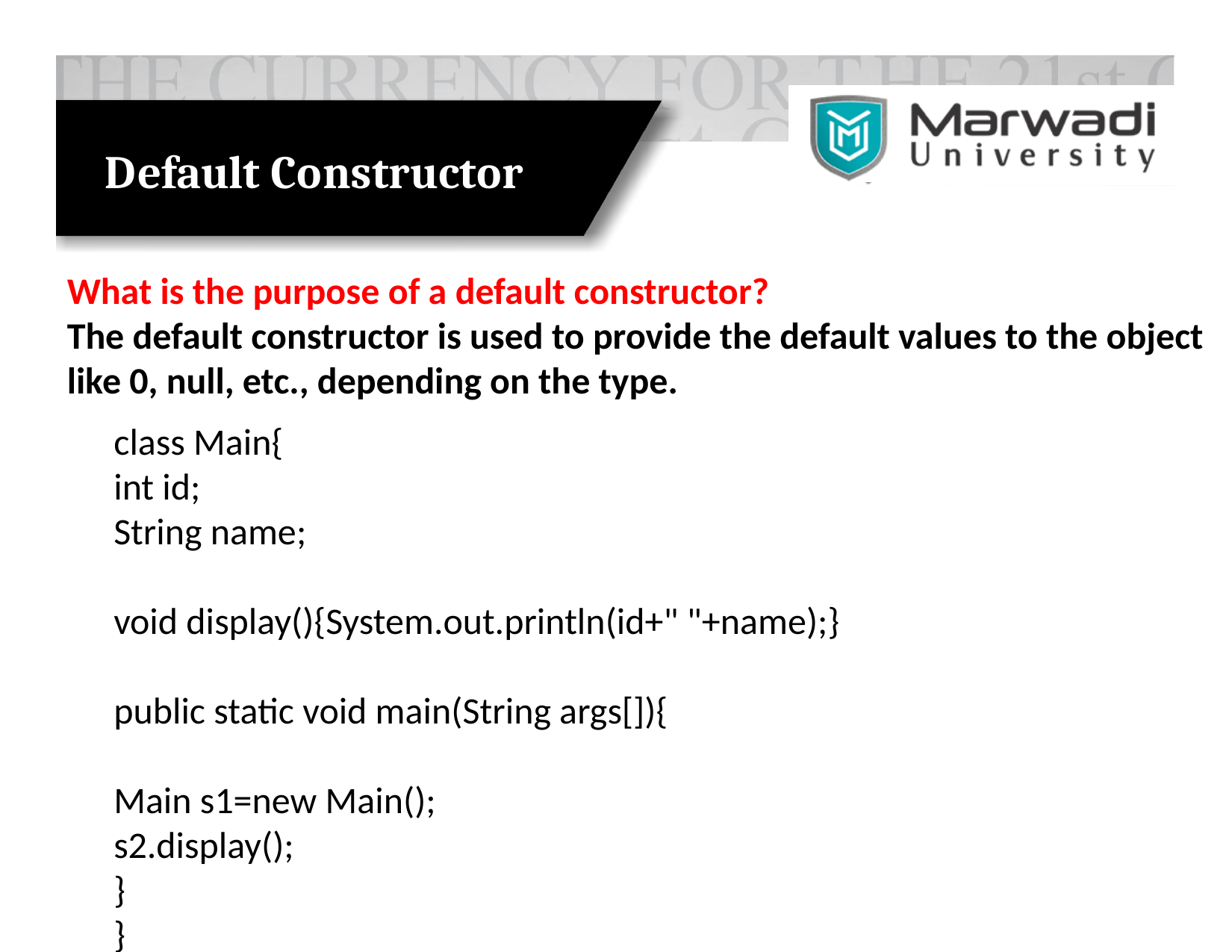

# Default Constructor
What is the purpose of a default constructor?
The default constructor is used to provide the default values to the object like 0, null, etc., depending on the type.
class Main{
int id;
String name;

void display(){System.out.println(id+" "+name);}

public static void main(String args[]){

Main s1=new Main();
s2.display();
}
}